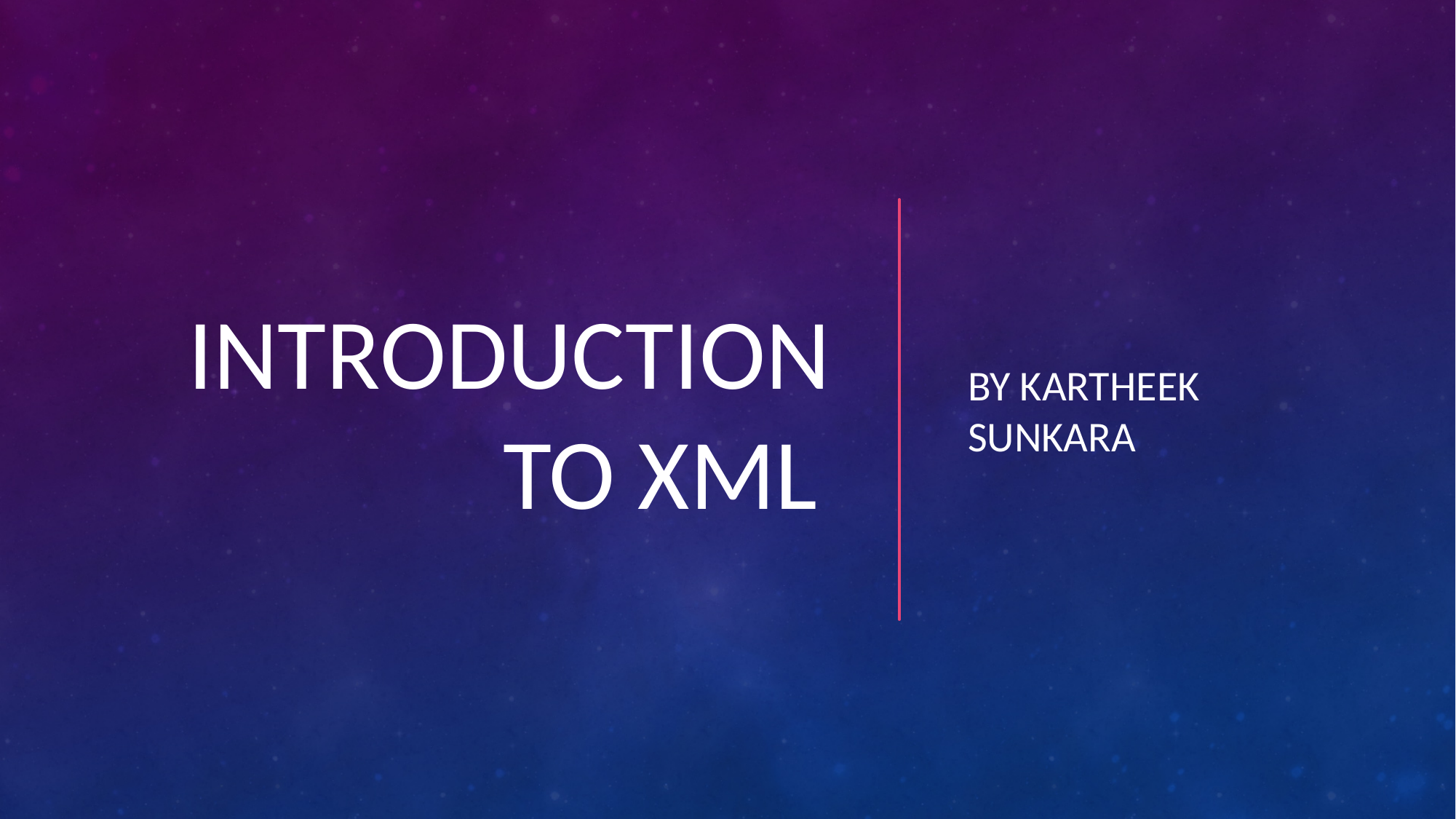

# Introduction to XML
By Kartheek Sunkara